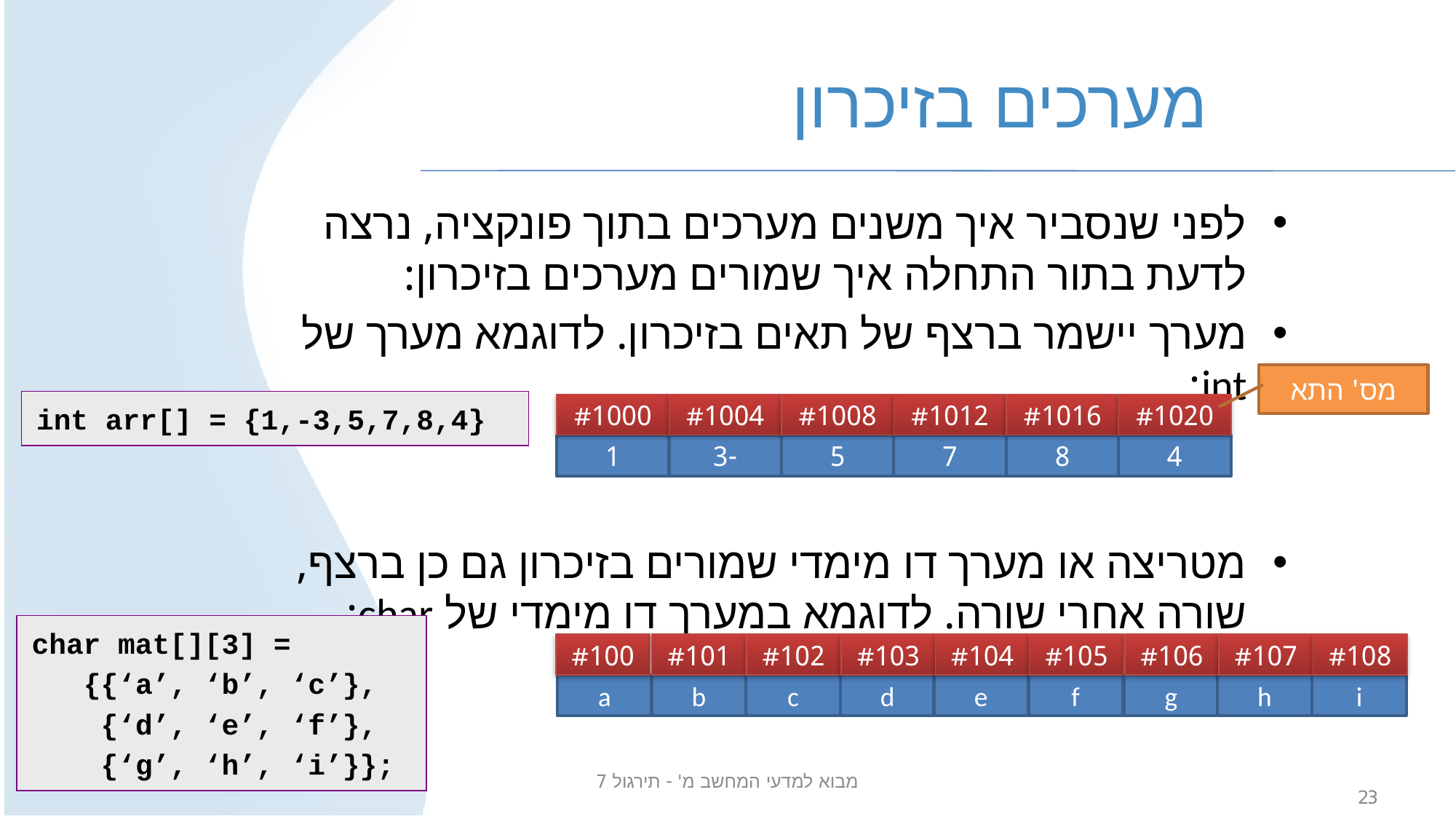

# מערכים בזיכרון
לפני שנסביר איך משנים מערכים בתוך פונקציה, נרצה לדעת בתור התחלה איך שמורים מערכים בזיכרון:
מערך יישמר ברצף של תאים בזיכרון. לדוגמא מערך של int:

מטריצה או מערך דו מימדי שמורים בזיכרון גם כן ברצף, שורה אחרי שורה. לדוגמא במערך דו מימדי של char:

מס' התא
int arr[] = {1,-3,5,7,8,4}
#1000
#1004
#1008
#1012
#1016
#1020
1
-3
5
7
8
4
char mat[][3] =
   {{‘a’, ‘b’, ‘c’},
    {‘d’, ‘e’, ‘f’},
    {‘g’, ‘h’, ‘i’}};
#100
#101
#102
#103
#104
#105
#106
#107
#108
a
b
c
d
e
f
g
h
i
מבוא למדעי המחשב מ' - תירגול 7
23